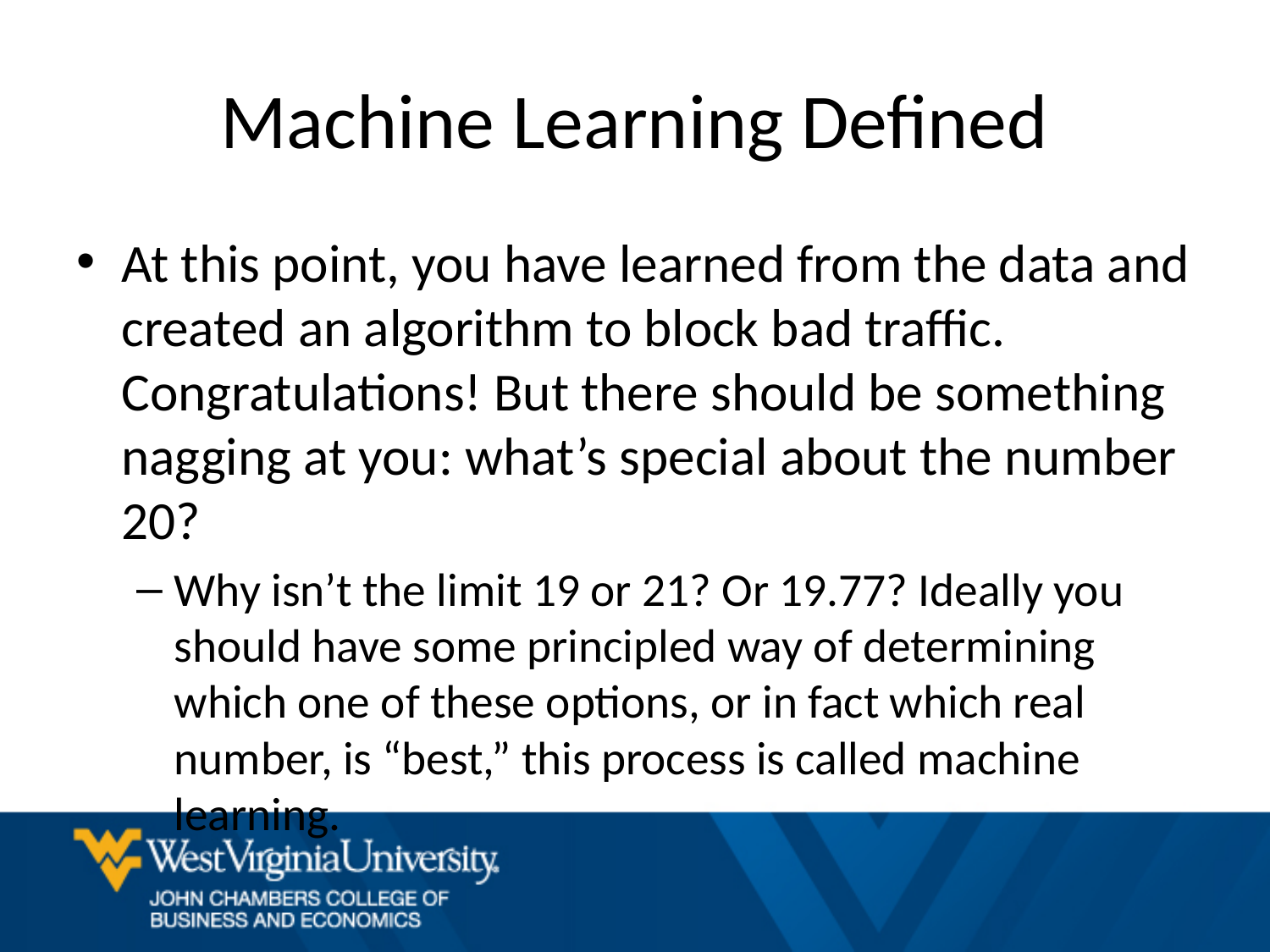

# Machine Learning Defined
At this point, you have learned from the data and created an algorithm to block bad traffic. Congratulations! But there should be something nagging at you: what’s special about the number 20?
Why isn’t the limit 19 or 21? Or 19.77? Ideally you should have some principled way of determining which one of these options, or in fact which real number, is “best,” this process is called machine learning.